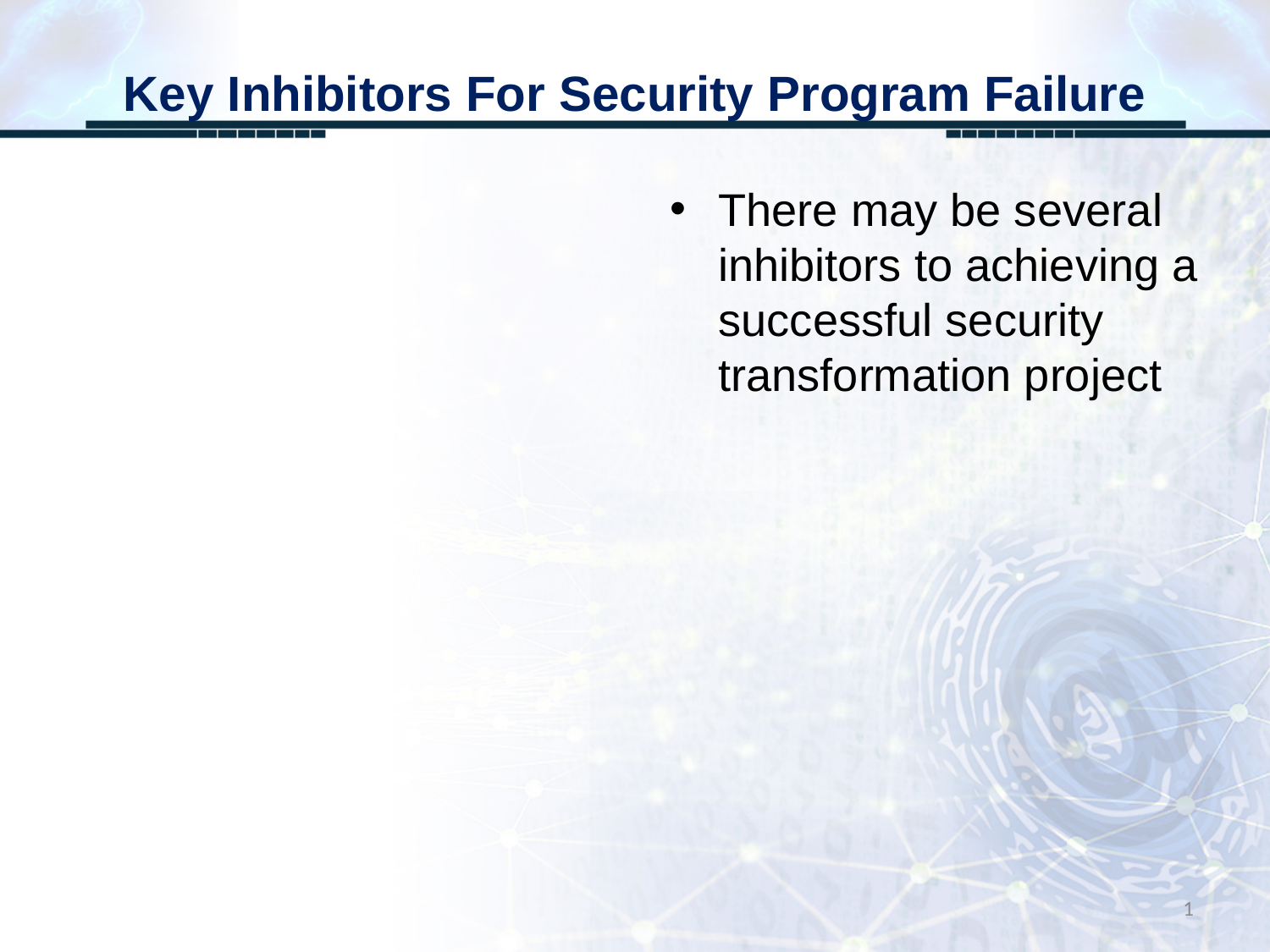

# Key Inhibitors For Security Program Failure
There may be several inhibitors to achieving a successful security transformation project
1